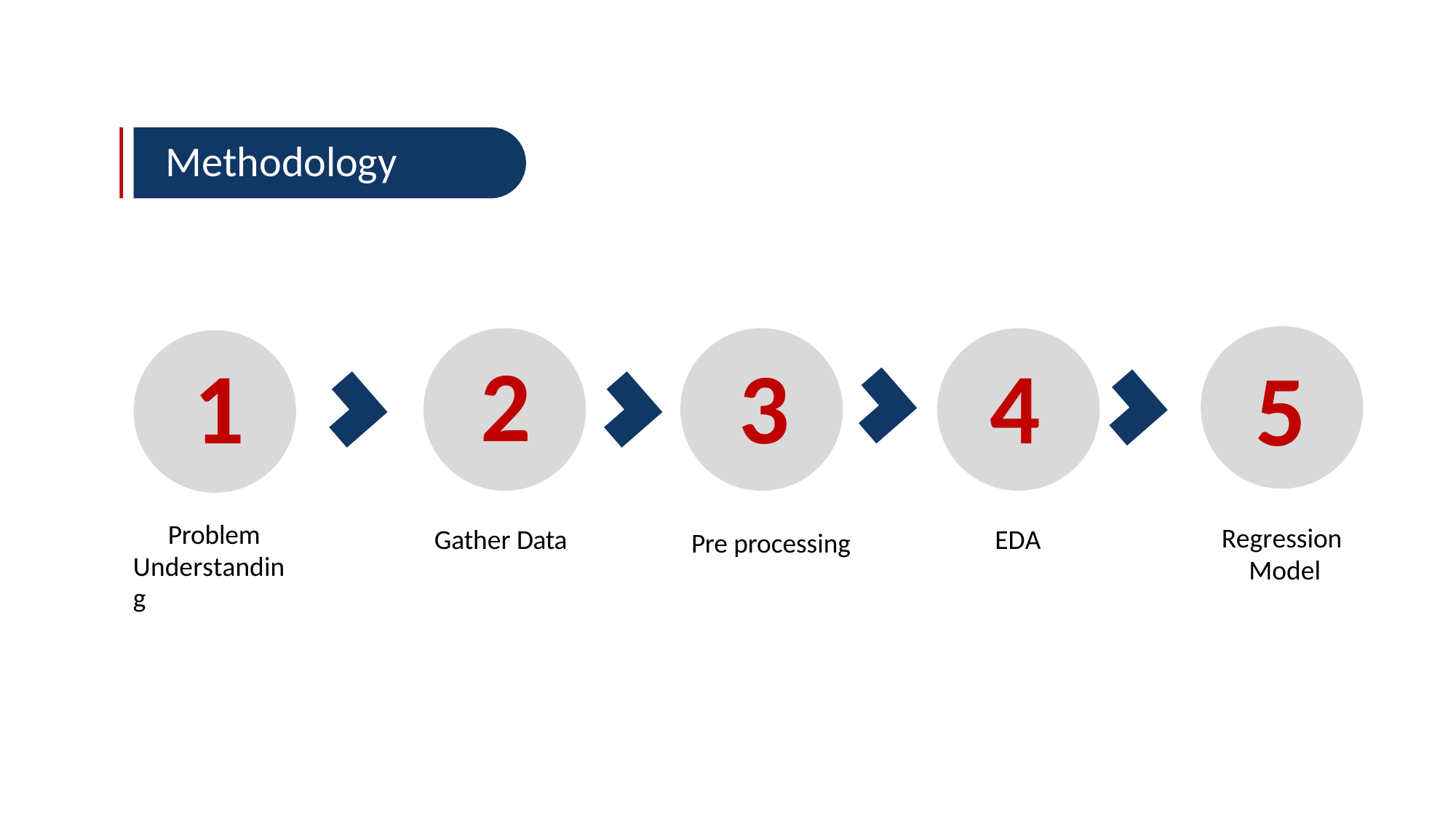

# Methodology

2
Gather Data
1
Problem  Understanding
3
Pre processing
4
EDA
5
Regression  Model